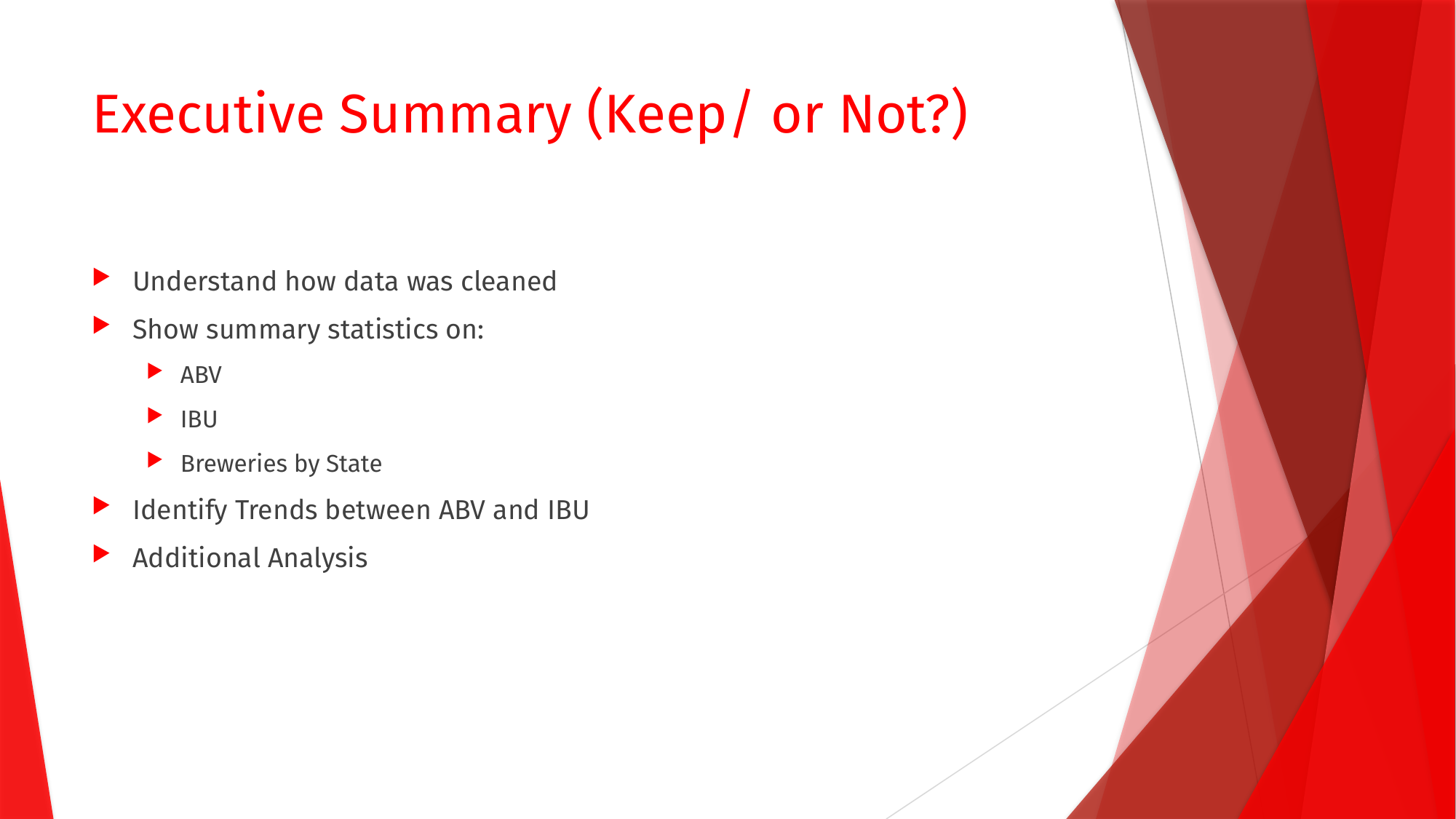

# Executive Summary (Keep/ or Not?)
Understand how data was cleaned
Show summary statistics on:
ABV
IBU
Breweries by State
Identify Trends between ABV and IBU
Additional Analysis